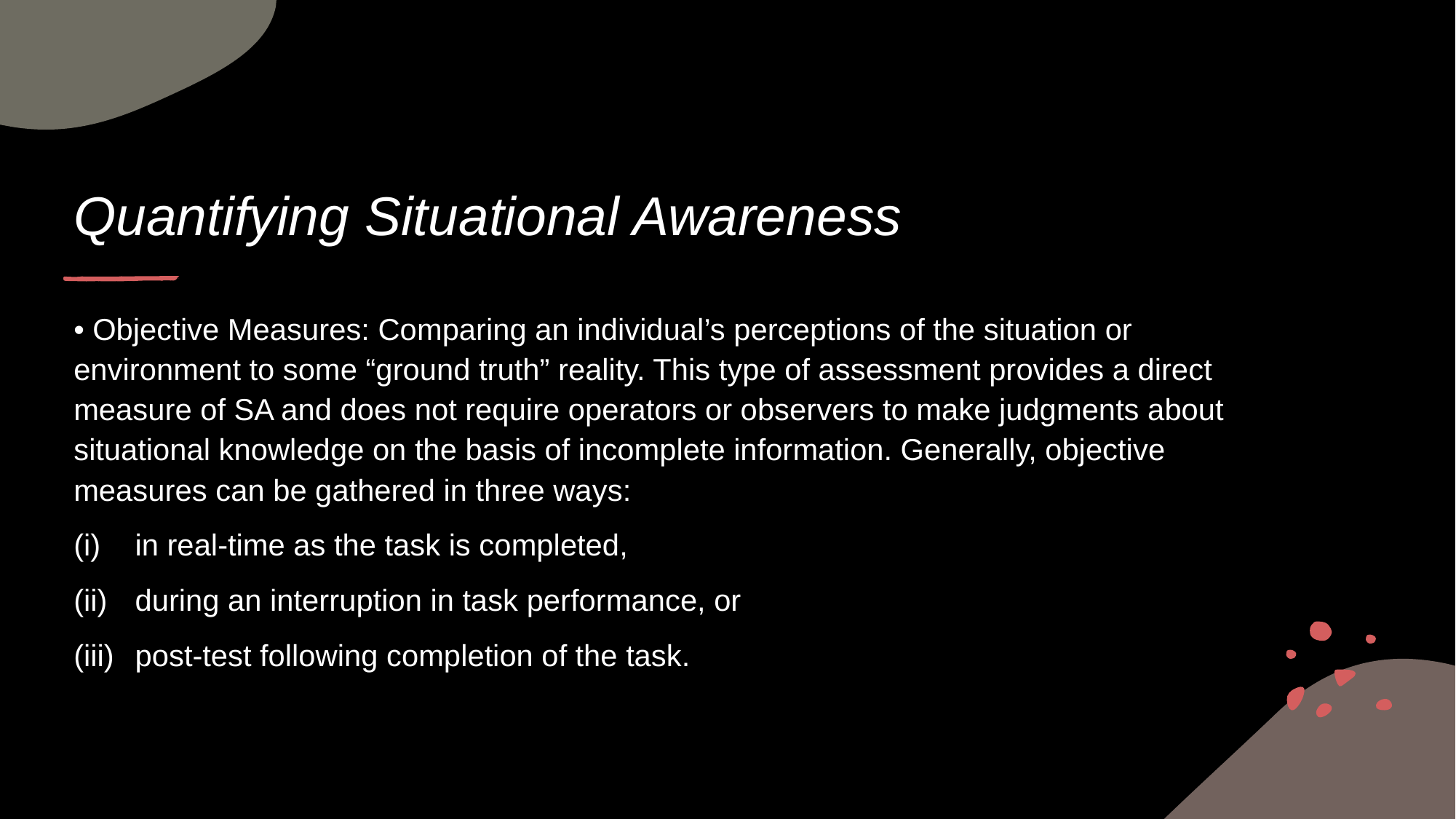

# Quantifying Situational Awareness
• Objective Measures: Comparing an individual’s perceptions of the situation or environment to some “ground truth” reality. This type of assessment provides a direct measure of SA and does not require operators or observers to make judgments about situational knowledge on the basis of incomplete information. Generally, objective measures can be gathered in three ways:
in real-time as the task is completed,
during an interruption in task performance, or
post-test following completion of the task.